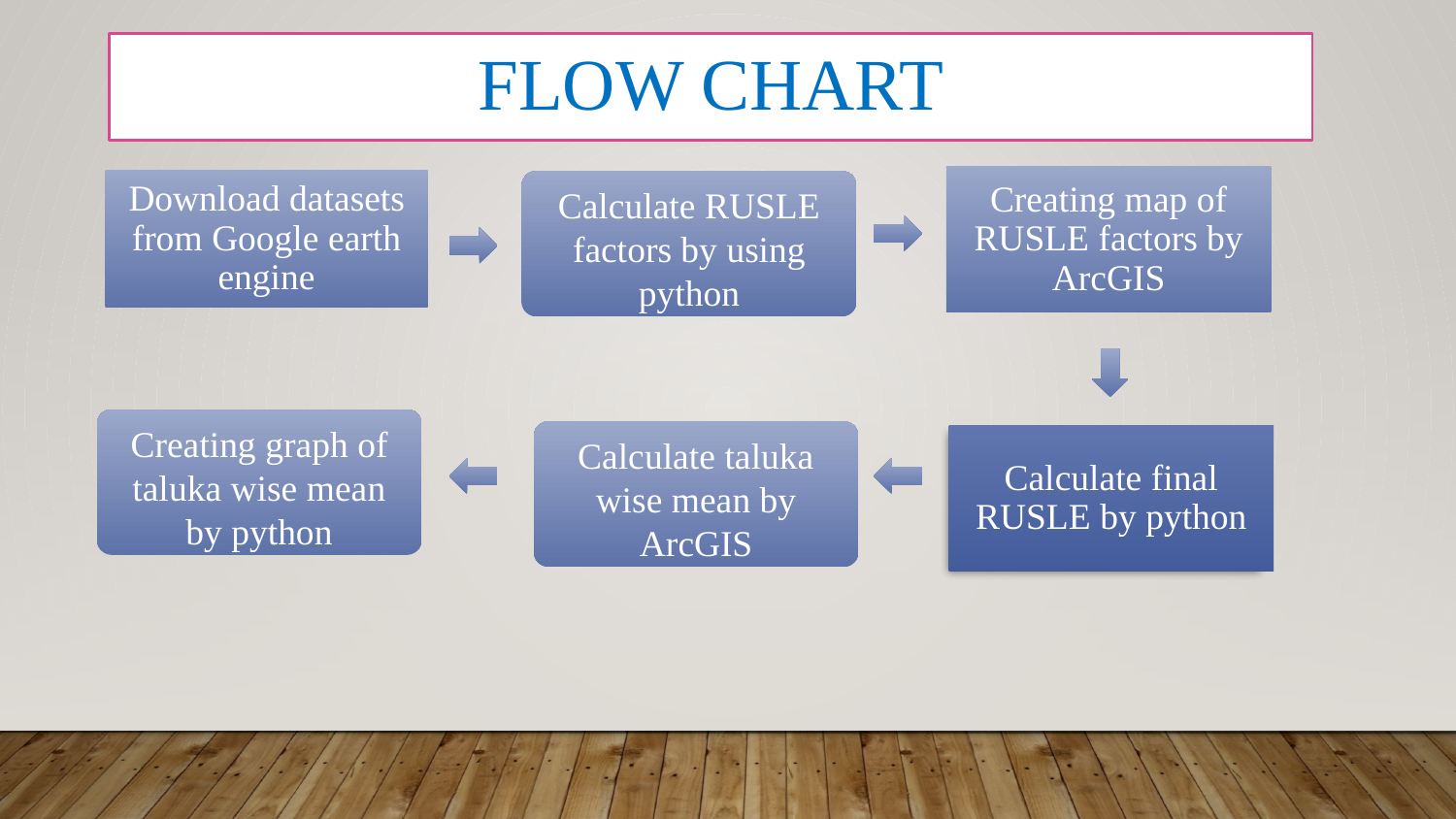

# Flow Chart
Creating map of RUSLE factors by ArcGIS
Download datasets from Google earth engine
Calculate RUSLE factors by using python

Creating graph of taluka wise mean by python
Calculate taluka wise mean by ArcGIS
Calculate final RUSLE by python